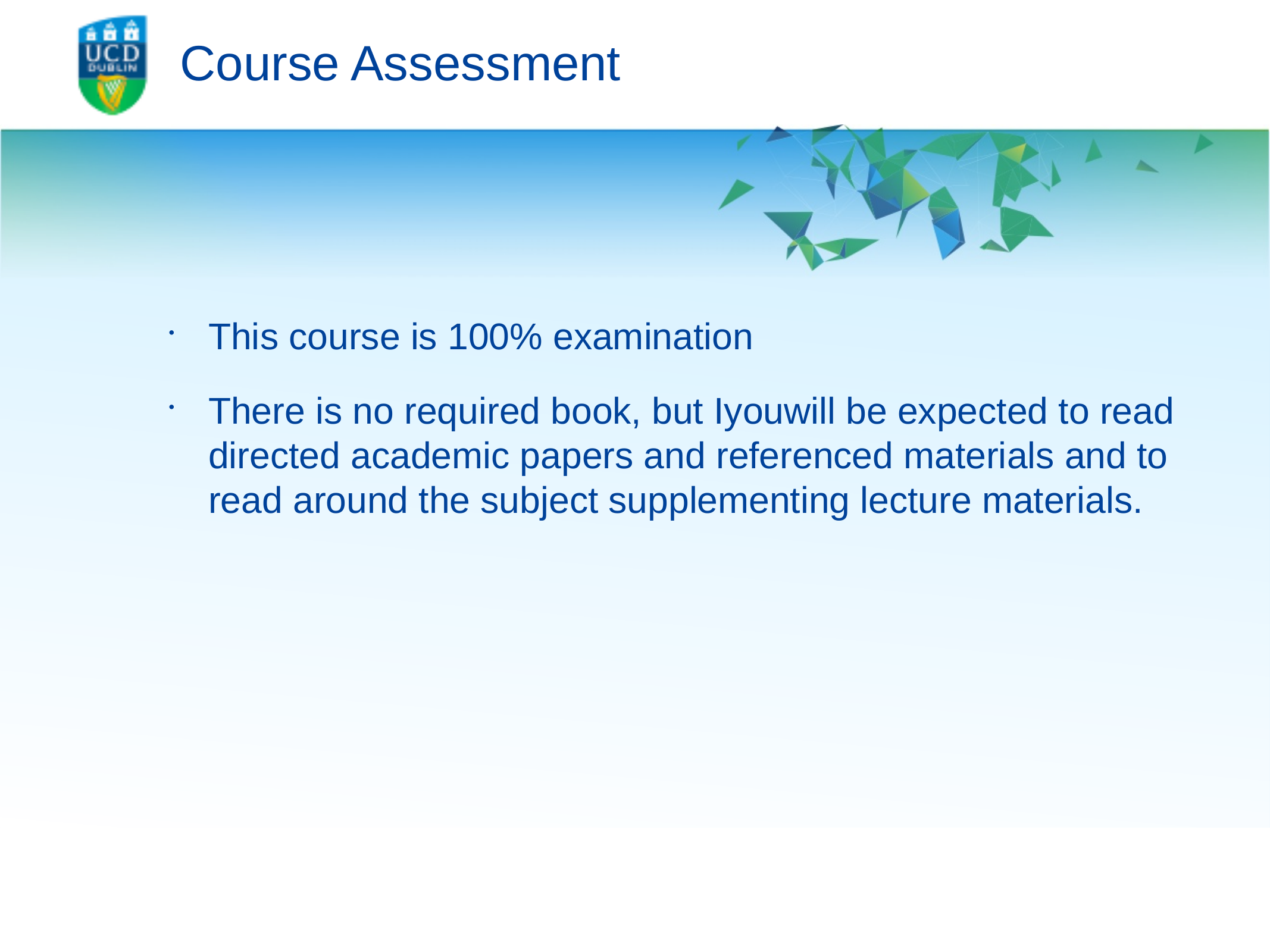

# Course Assessment
This course is 100% examination
There is no required book, but Iyouwill be expected to read directed academic papers and referenced materials and to read around the subject supplementing lecture materials.